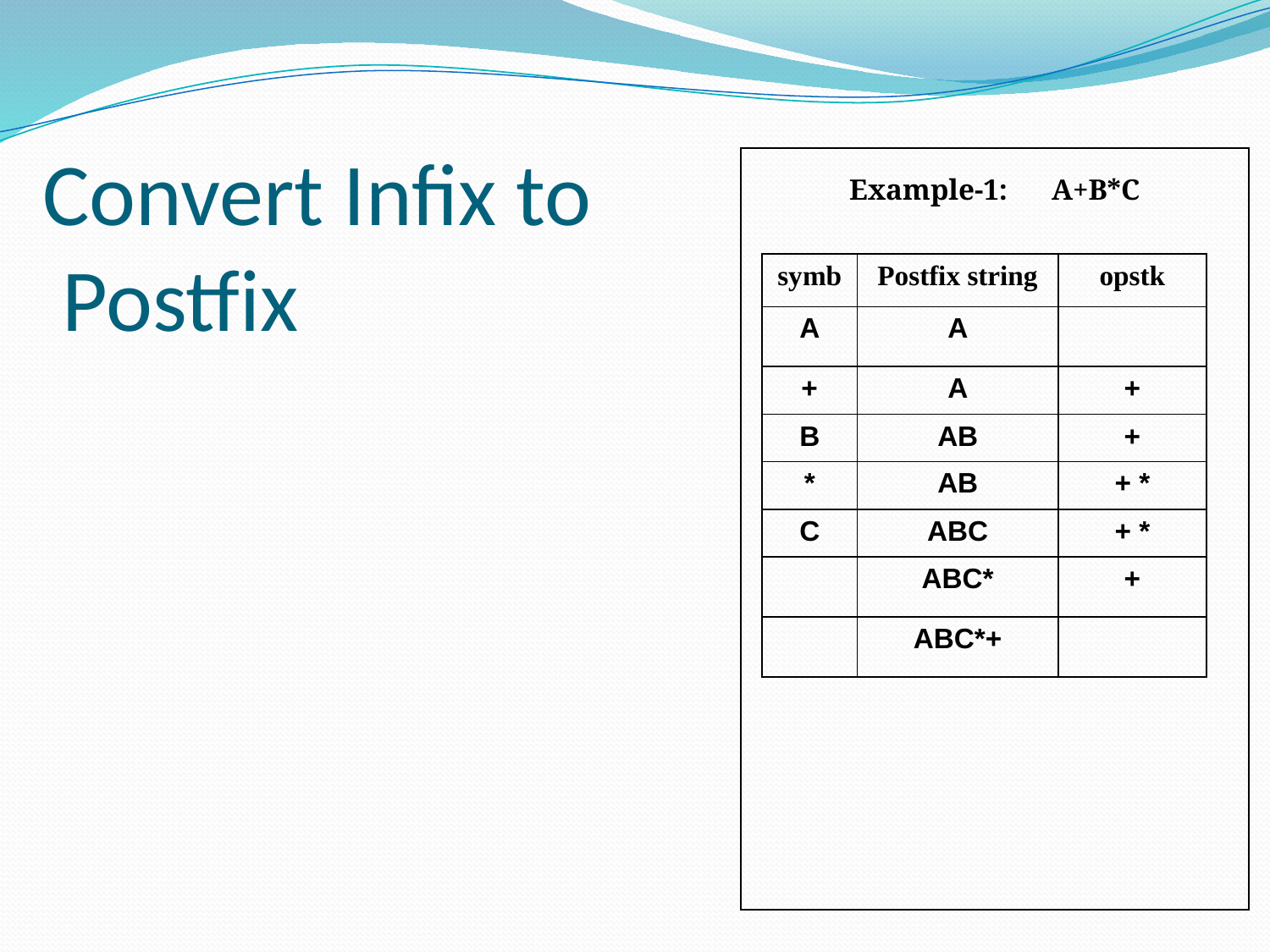

# Convert Infix to Postfix
Example-1:      A+B*C

| symb | Postfix string | opstk |
| --- | --- | --- |
| A | A |  |
| + | A | + |
| B | AB | + |
| \* | AB | + \* |
| C | ABC | + \* |
|  | ABC\* | + |
|  | ABC\*+ |  |